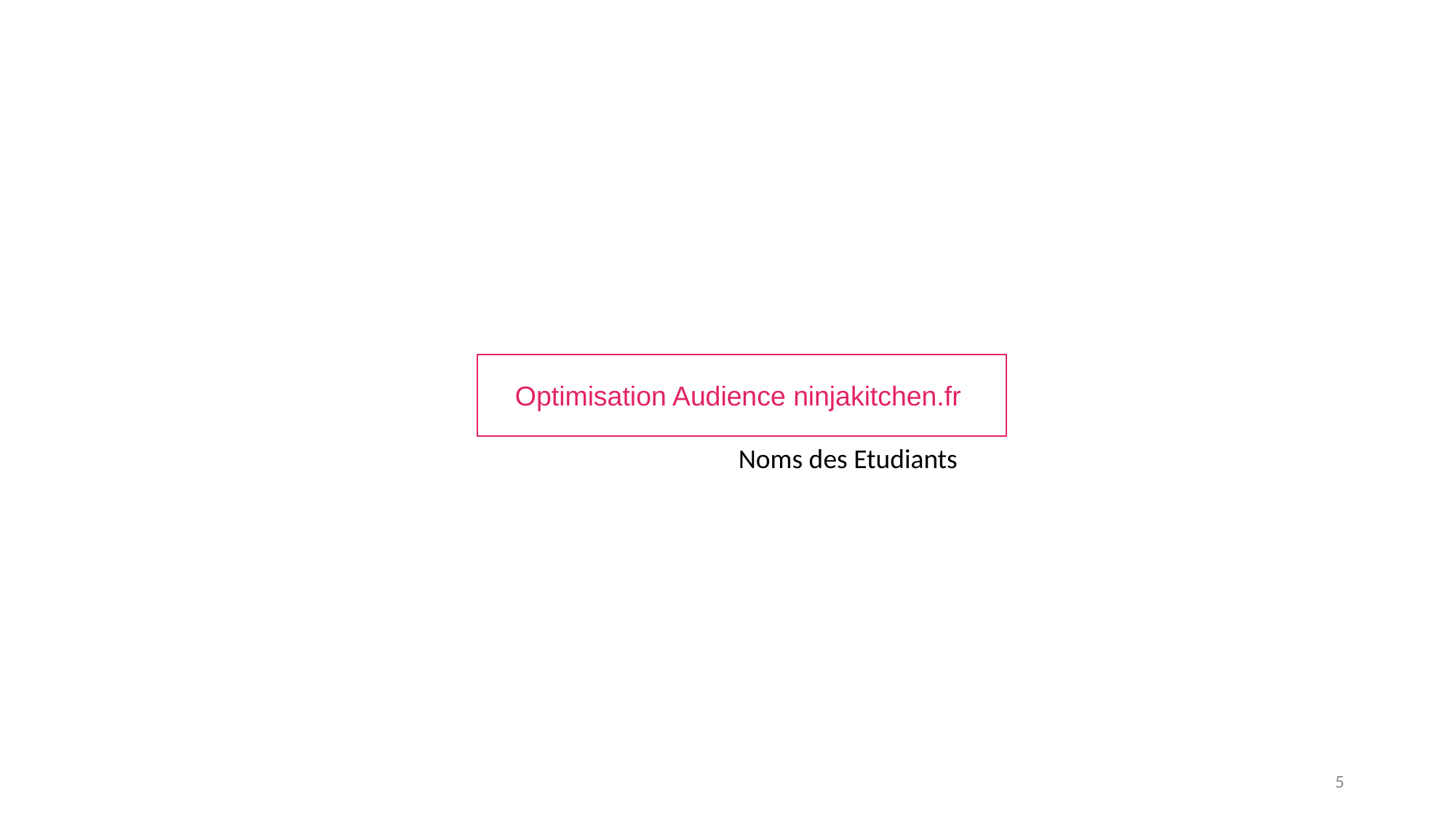

Optimisation Audience ninjakitchen.fr
Noms des Etudiants
5